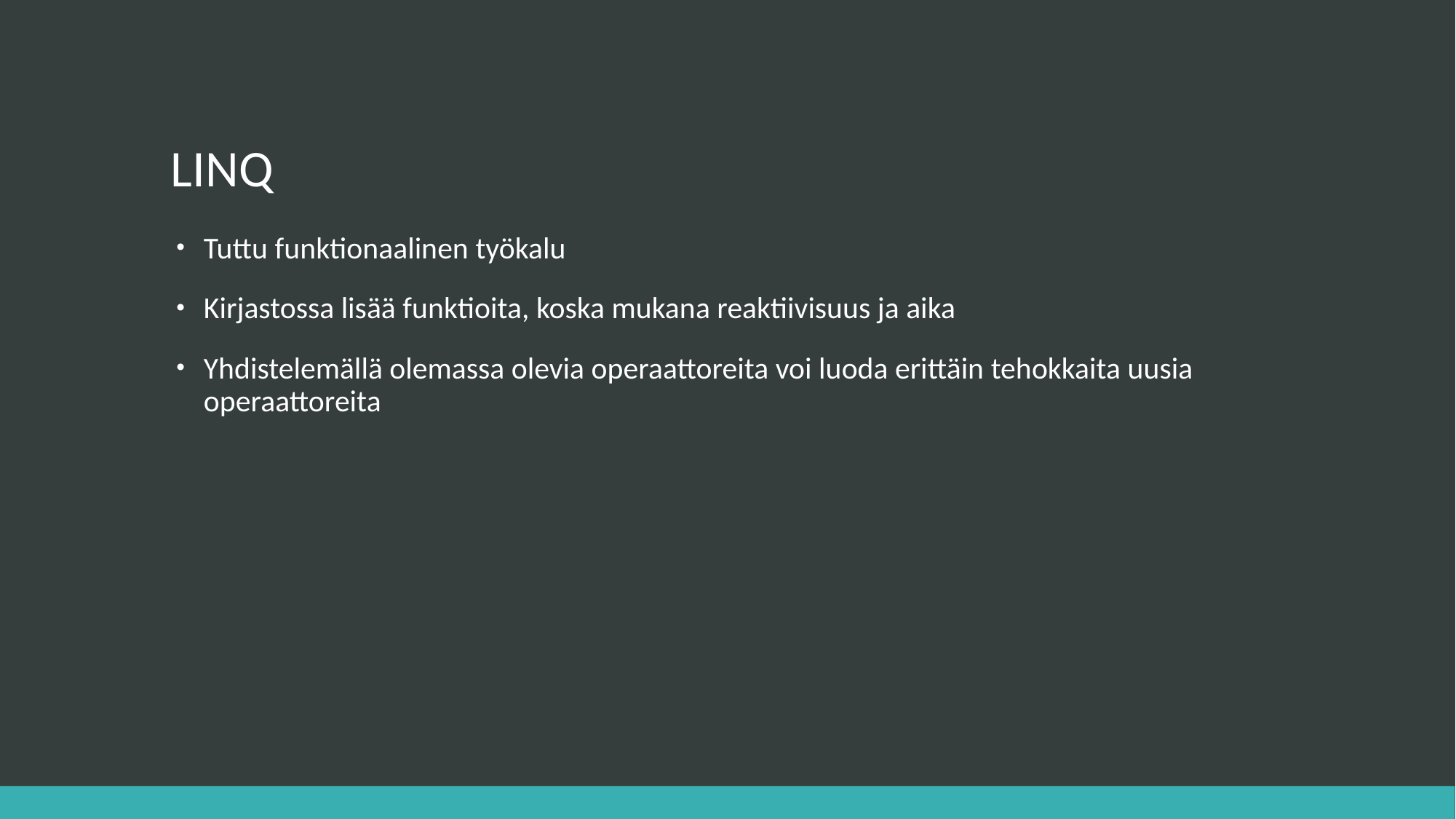

# LINQ
Tuttu funktionaalinen työkalu
Kirjastossa lisää funktioita, koska mukana reaktiivisuus ja aika
Yhdistelemällä olemassa olevia operaattoreita voi luoda erittäin tehokkaita uusia operaattoreita